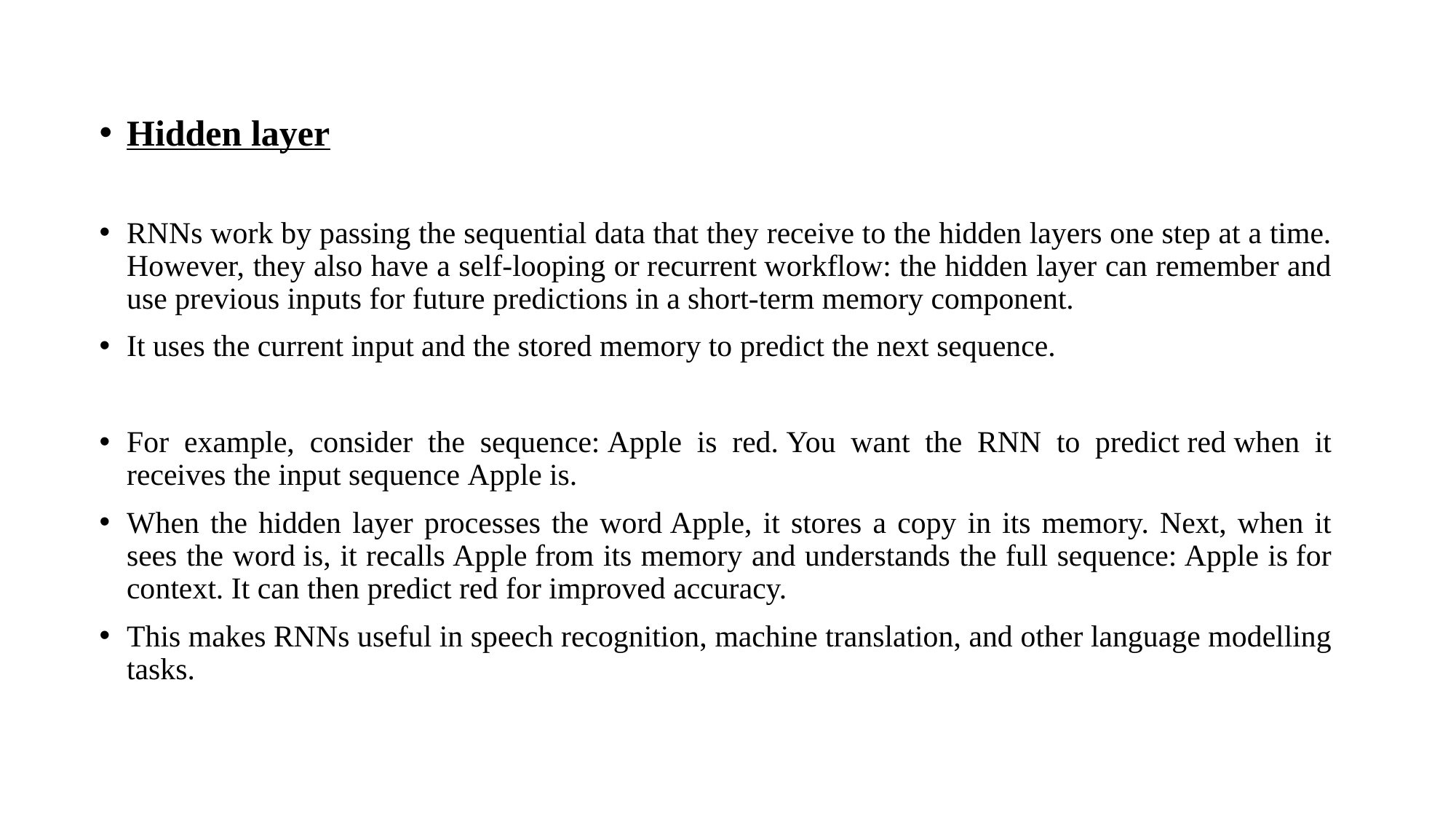

Hidden layer

RNNs work by passing the sequential data that they receive to the hidden layers one step at a time. However, they also have a self-looping or recurrent workflow: the hidden layer can remember and use previous inputs for future predictions in a short-term memory component.
It uses the current input and the stored memory to predict the next sequence.

For example, consider the sequence: Apple is red. You want the RNN to predict red when it receives the input sequence Apple is.
When the hidden layer processes the word Apple, it stores a copy in its memory. Next, when it sees the word is, it recalls Apple from its memory and understands the full sequence: Apple is for context. It can then predict red for improved accuracy.
This makes RNNs useful in speech recognition, machine translation, and other language modelling tasks.